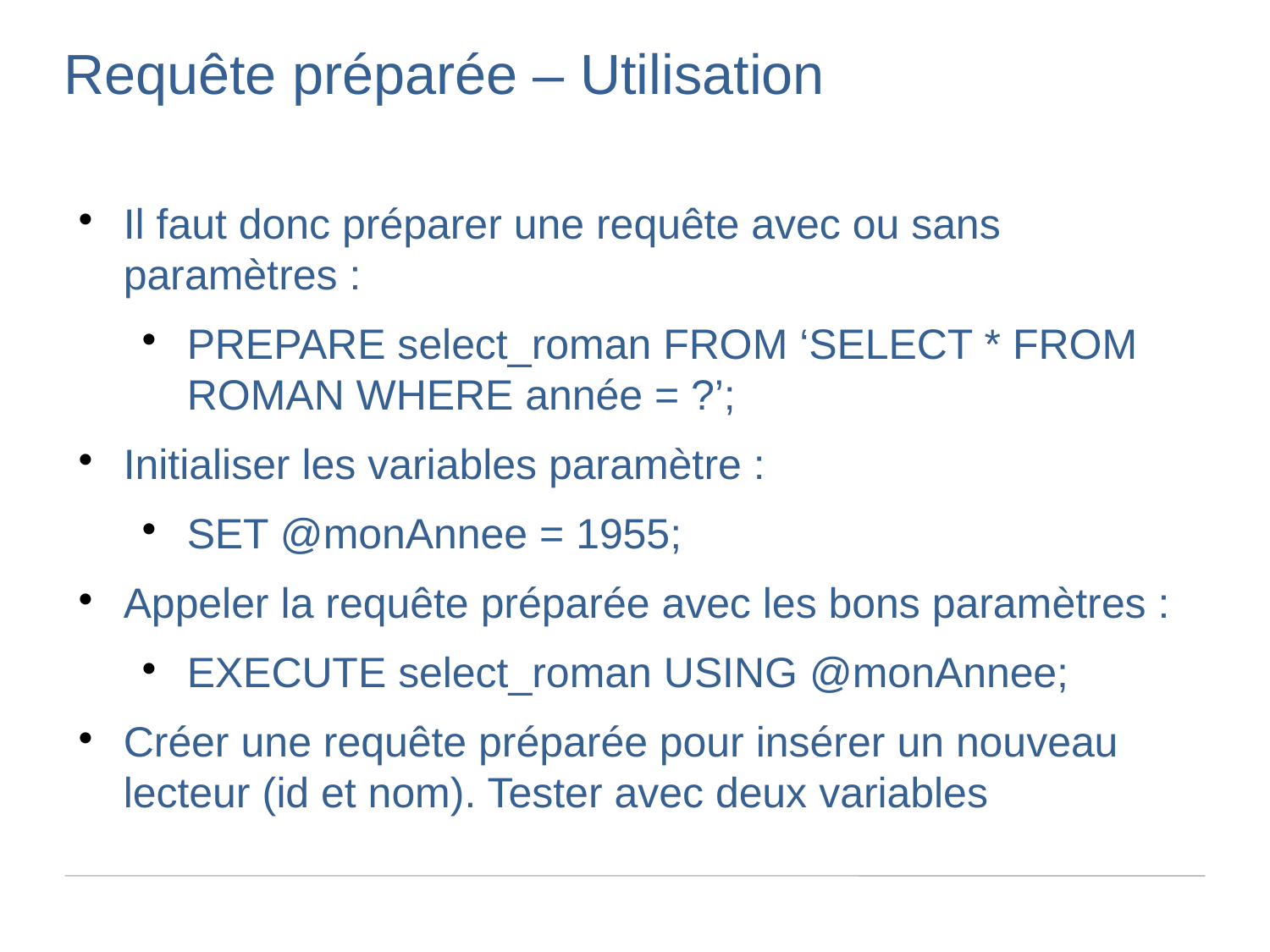

Requête préparée – Utilisation
Il faut donc préparer une requête avec ou sans paramètres :
PREPARE select_roman FROM ‘SELECT * FROM ROMAN WHERE année = ?’;
Initialiser les variables paramètre :
SET @monAnnee = 1955;
Appeler la requête préparée avec les bons paramètres :
EXECUTE select_roman USING @monAnnee;
Créer une requête préparée pour insérer un nouveau lecteur (id et nom). Tester avec deux variables